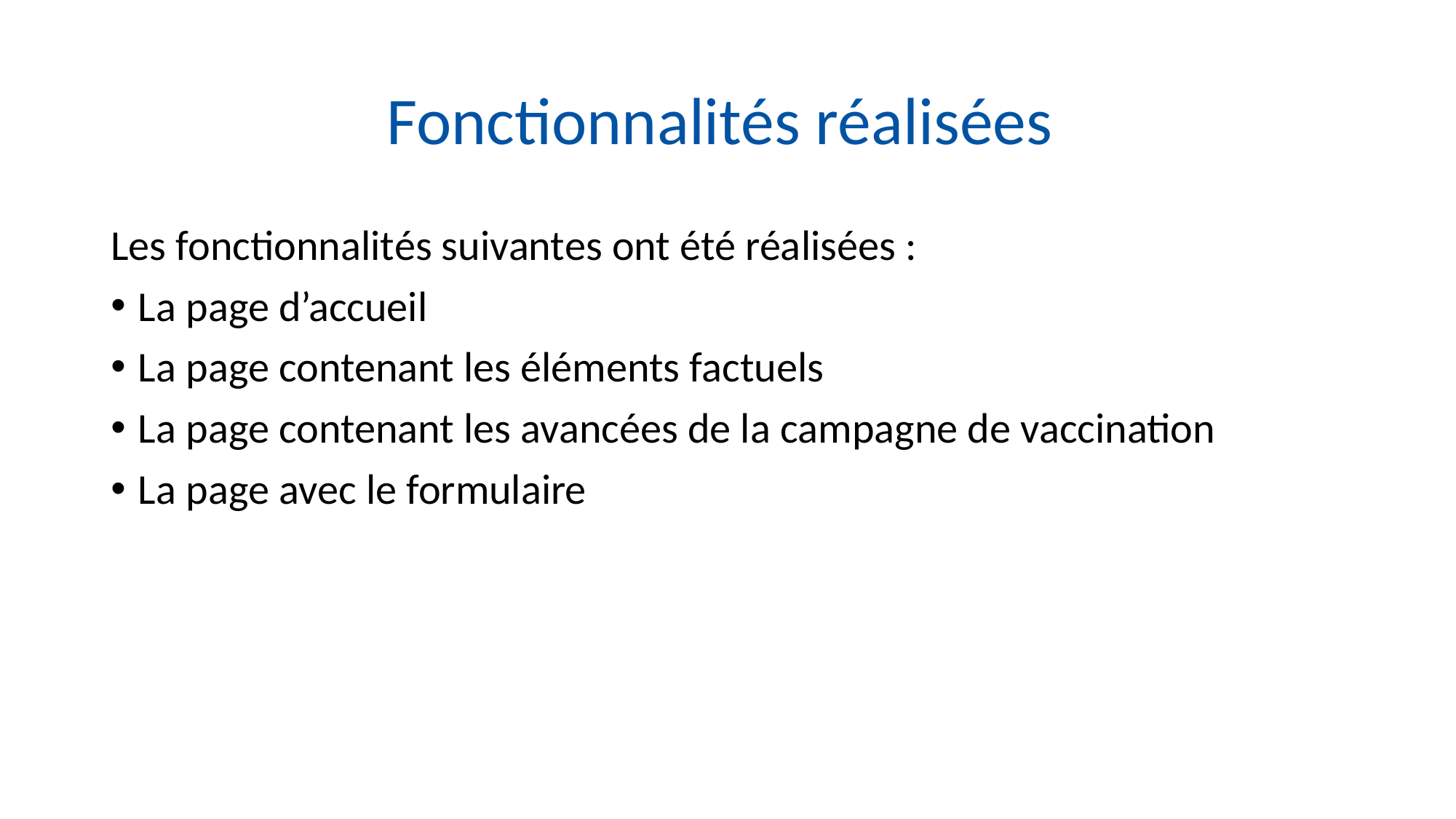

# Fonctionnalités réalisées
Les fonctionnalités suivantes ont été réalisées :
La page d’accueil
La page contenant les éléments factuels
La page contenant les avancées de la campagne de vaccination
La page avec le formulaire